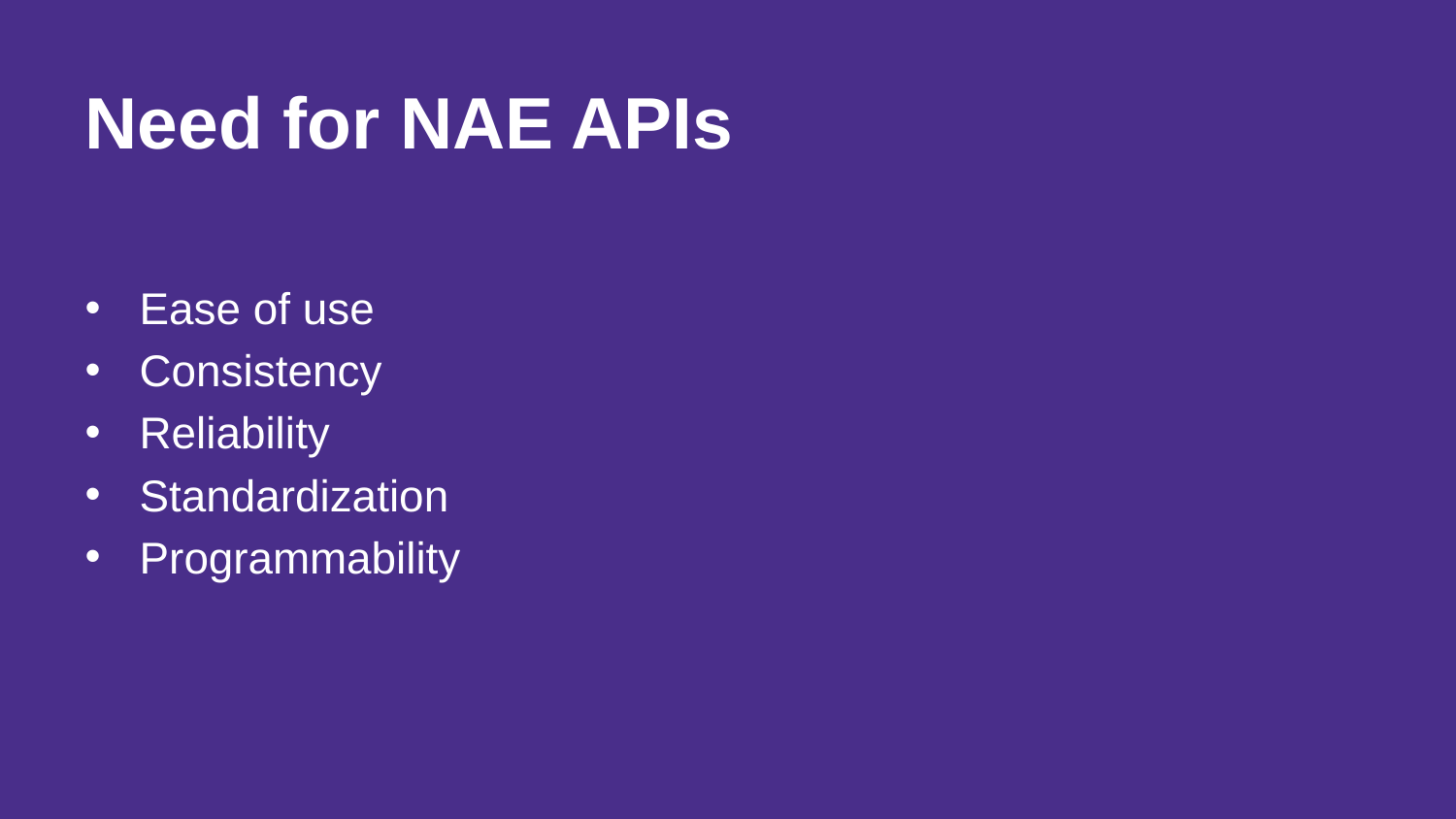

Need for NAE APIs
Ease of use
Consistency
Reliability
Standardization
Programmability